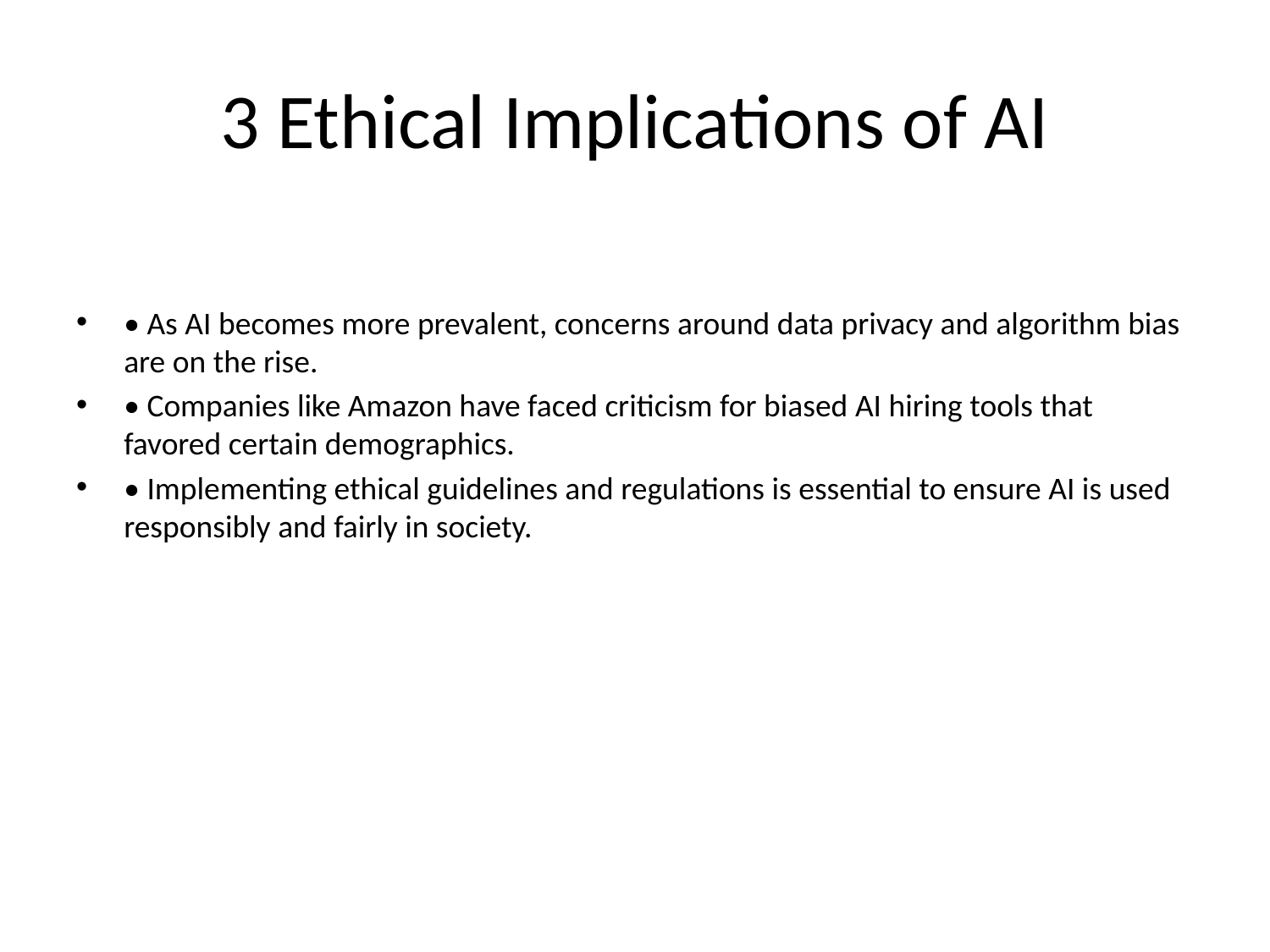

# 3 Ethical Implications of AI

• As AI becomes more prevalent, concerns around data privacy and algorithm bias are on the rise.
• Companies like Amazon have faced criticism for biased AI hiring tools that favored certain demographics.
• Implementing ethical guidelines and regulations is essential to ensure AI is used responsibly and fairly in society.